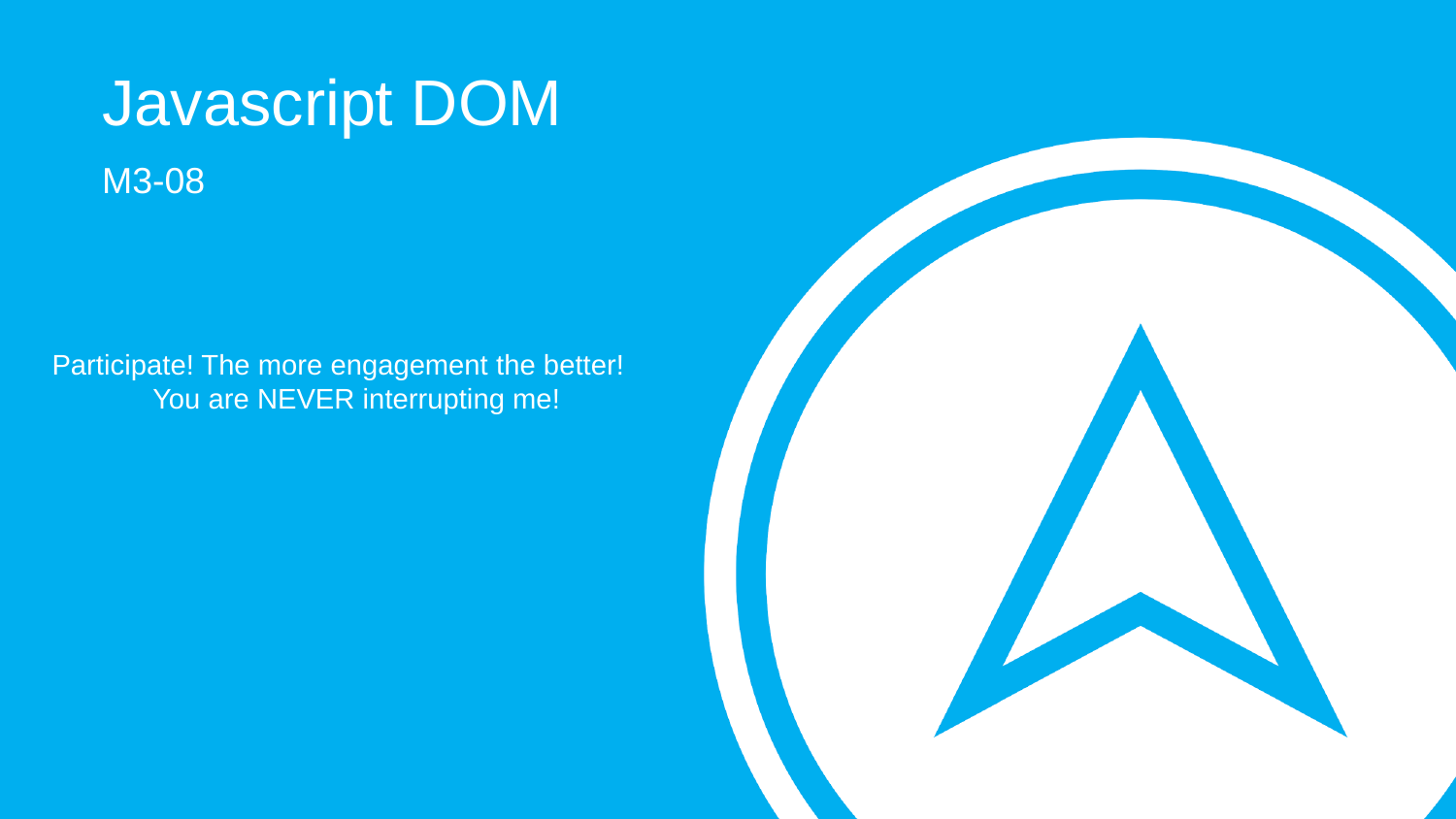

Javascript DOM
M3-08
Participate! The more engagement the better! You are NEVER interrupting me!